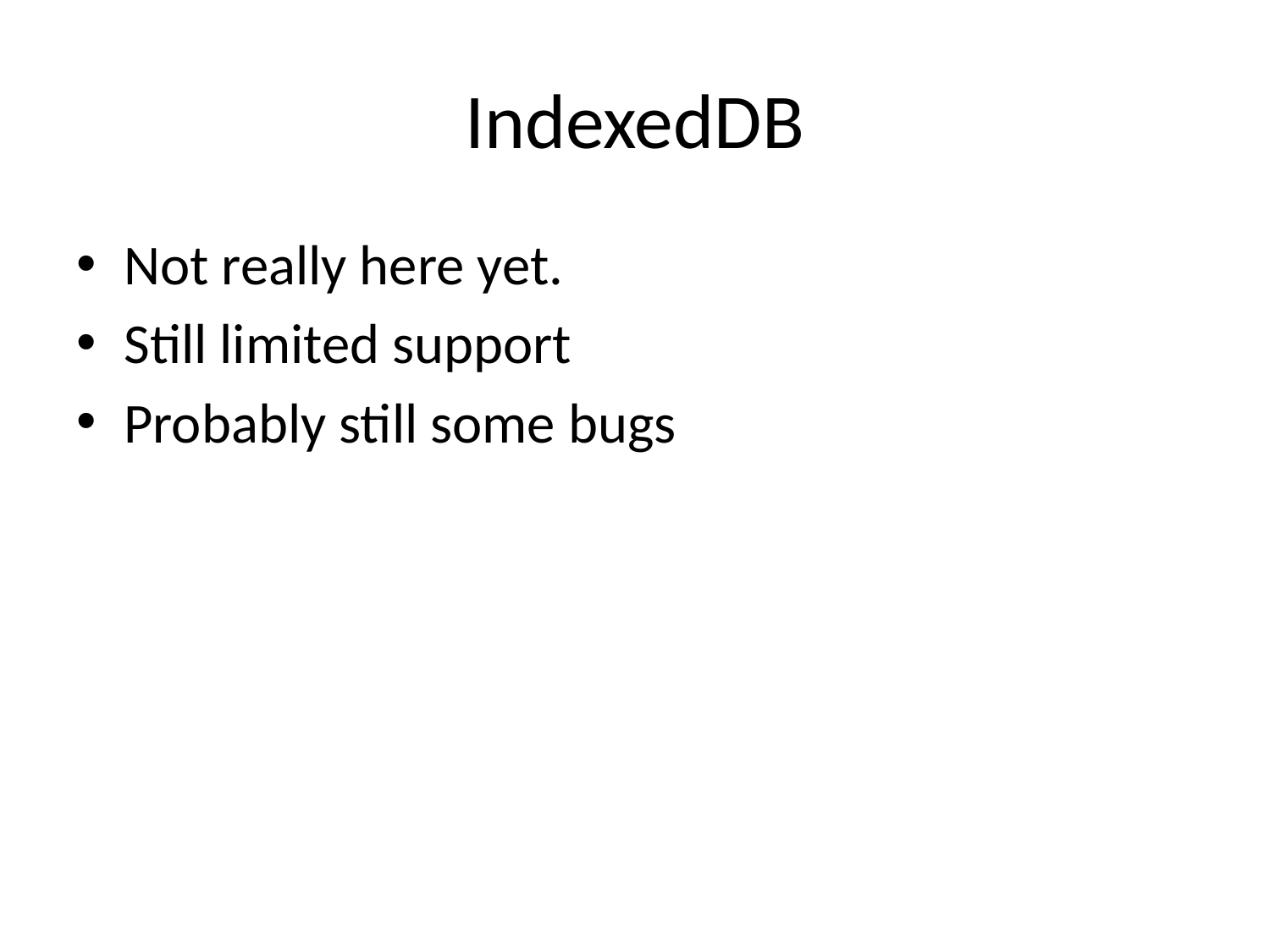

# IndexedDB
Not really here yet.
Still limited support
Probably still some bugs